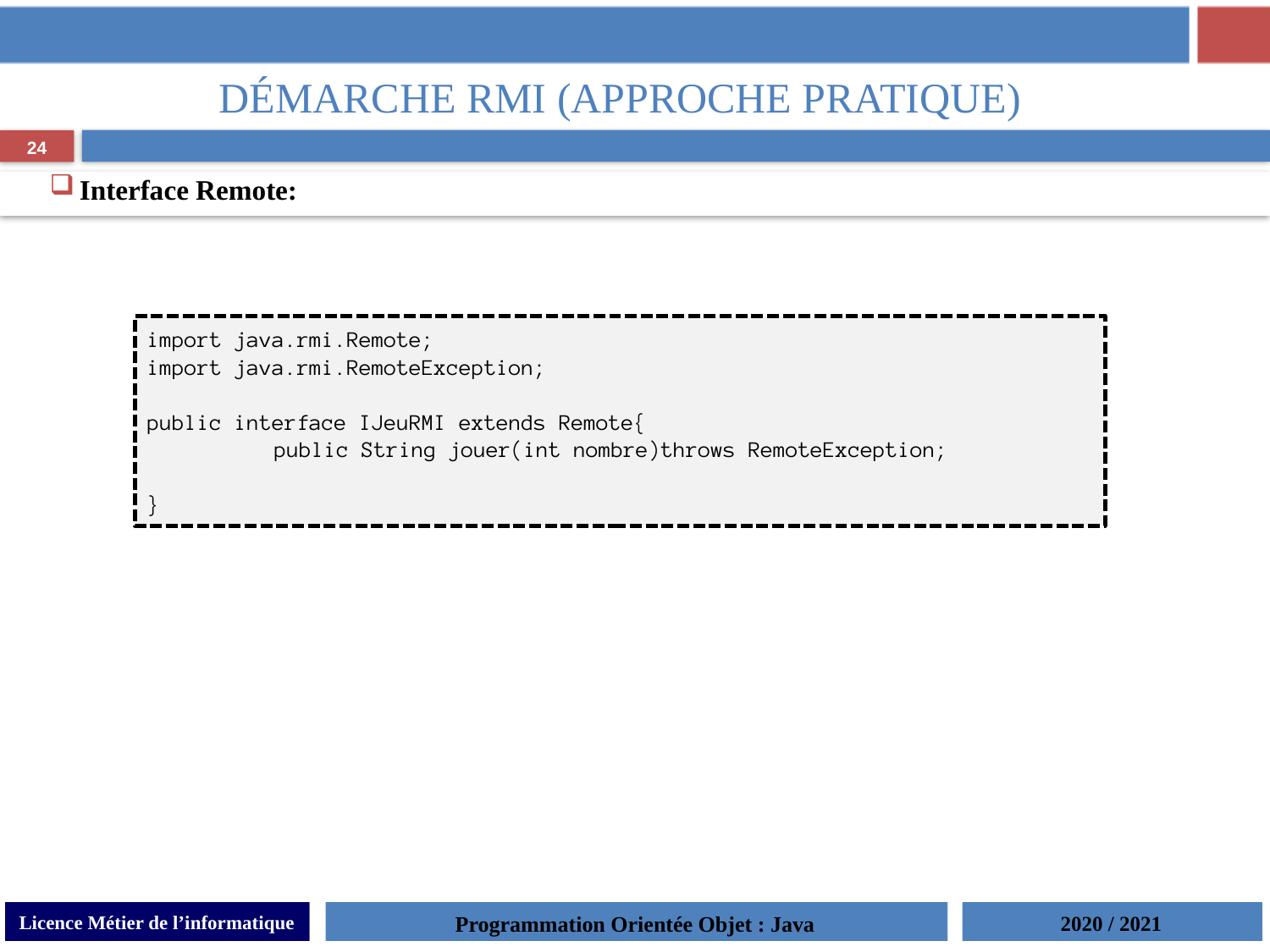

Démarche RMI (approche pratique)
24
Interface Remote:
import java.rmi.Remote;
import java.rmi.RemoteException;

public interface IJeuRMI extends Remote{
	public String jouer(int nombre)throws RemoteException;

}